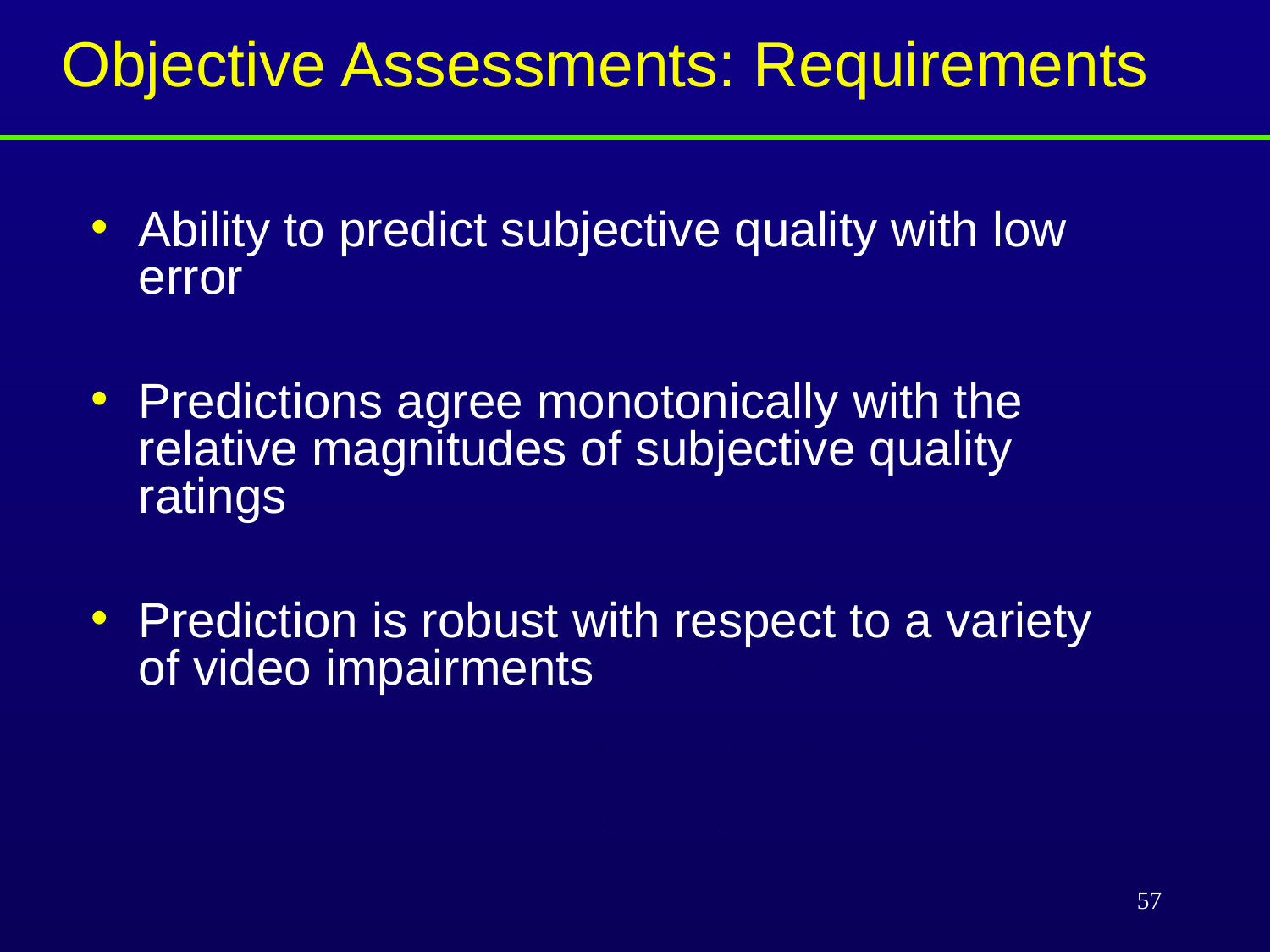

Objective Assessments: Requirements
Ability to predict subjective quality with low error

Predictions agree monotonically with the relative magnitudes of subjective quality ratings

Prediction is robust with respect to a variety of video impairments

57